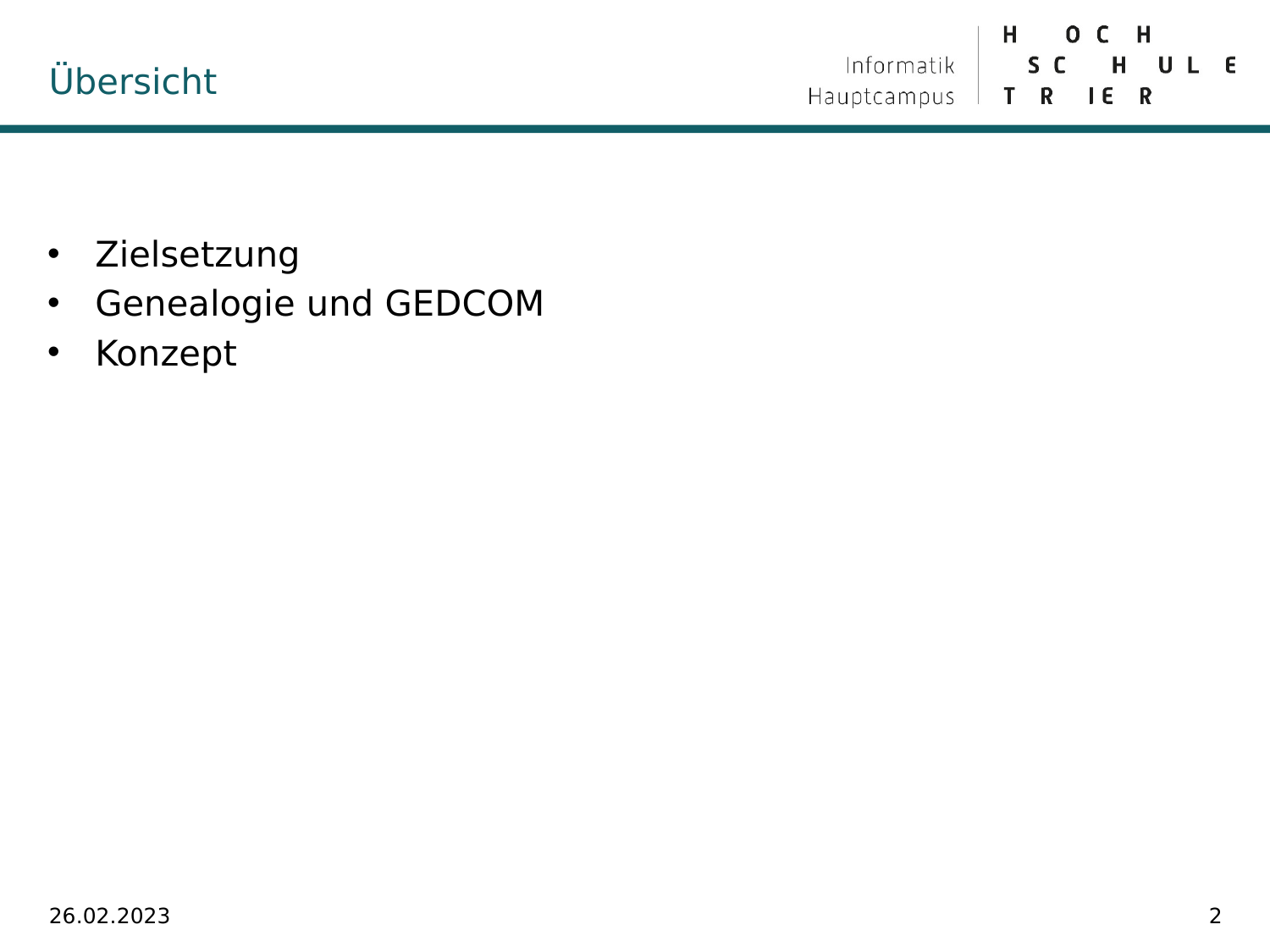

# Übersicht

Zielsetzung
Genealogie und GEDCOM
Konzept
26.02.2023

2